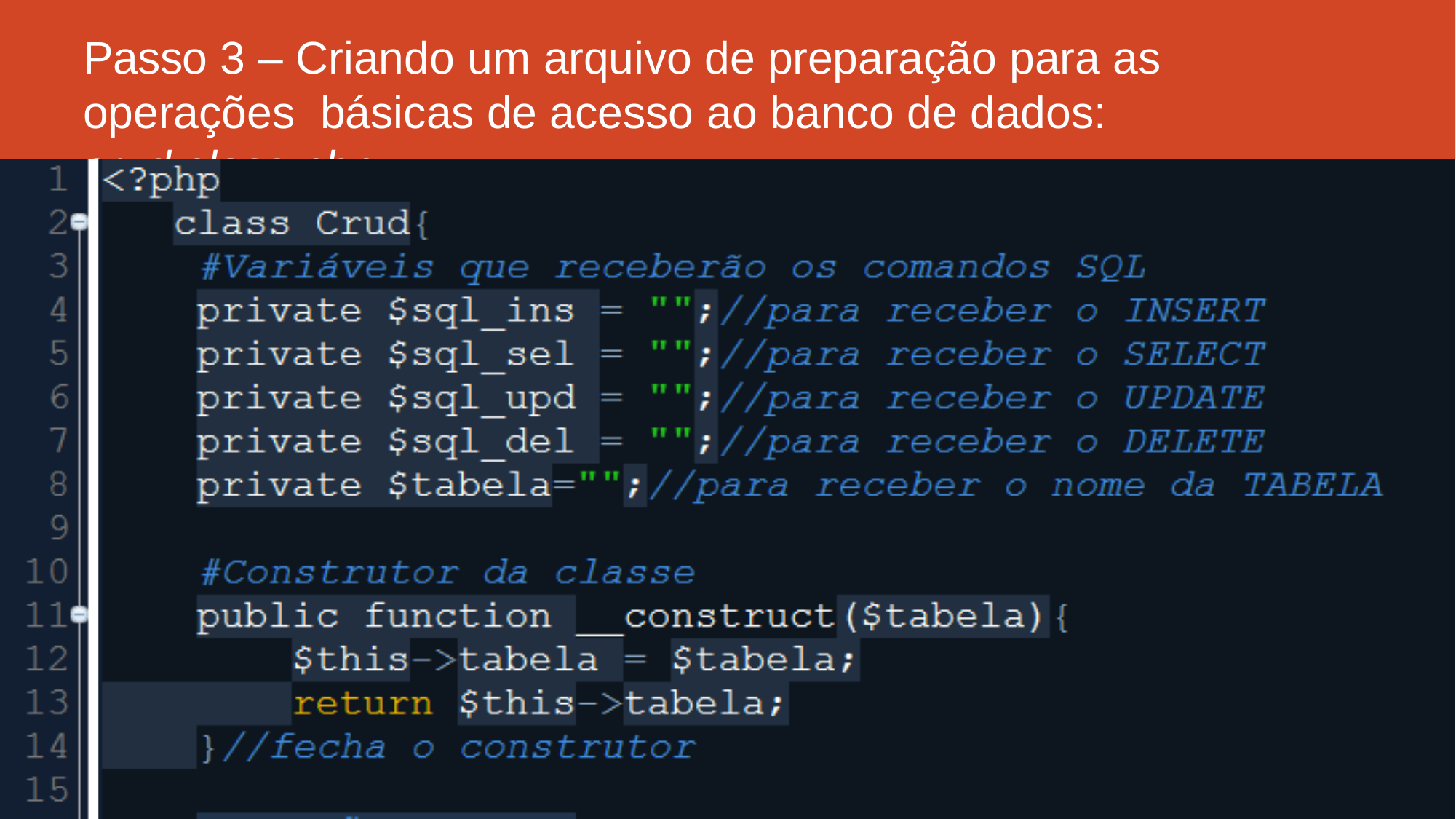

# Passo 3 – Criando um arquivo de preparação para as operações  básicas de acesso ao banco de dados: crud.class.php